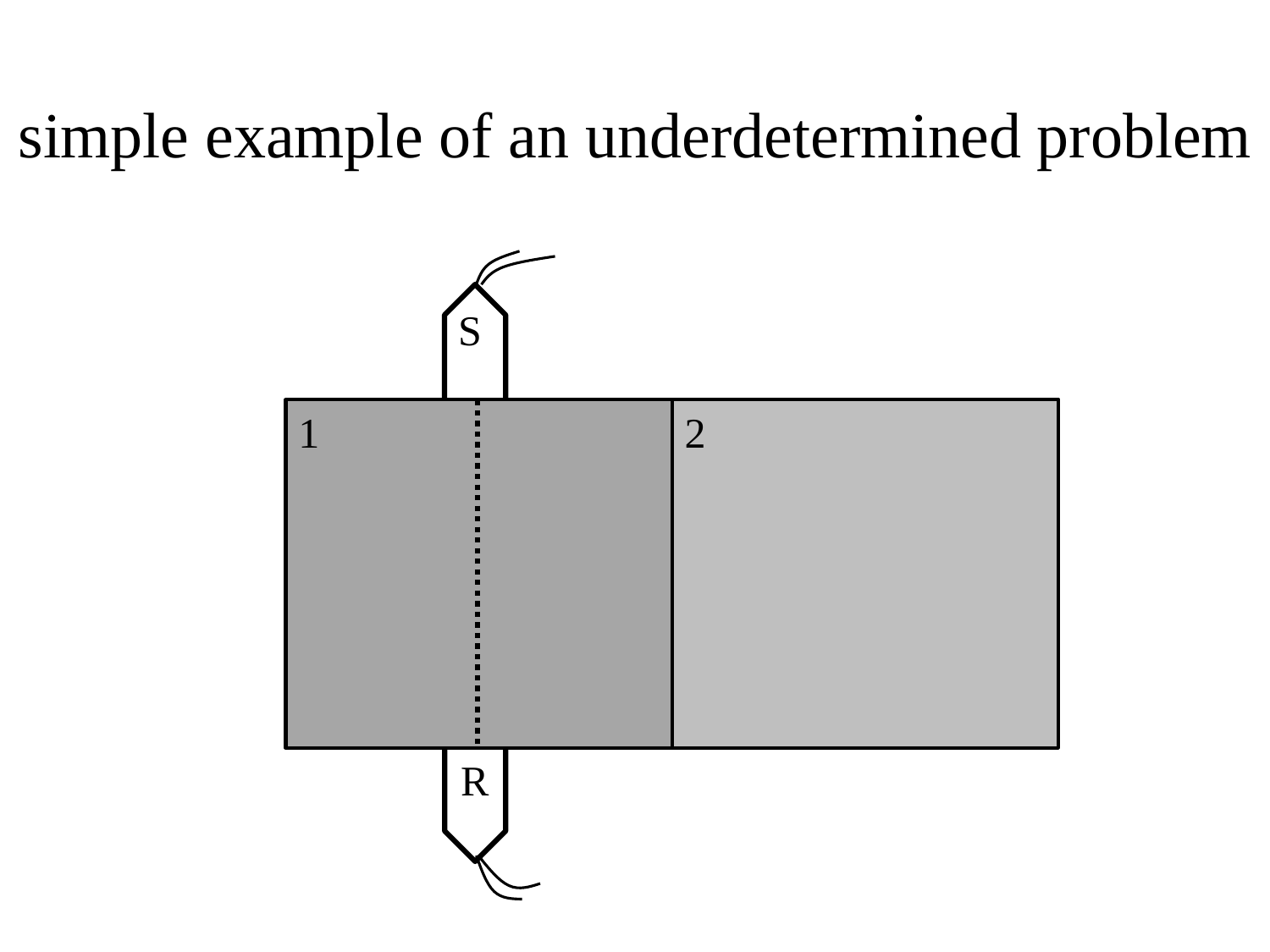

# simple example of an underdetermined problem

S

1

2
R